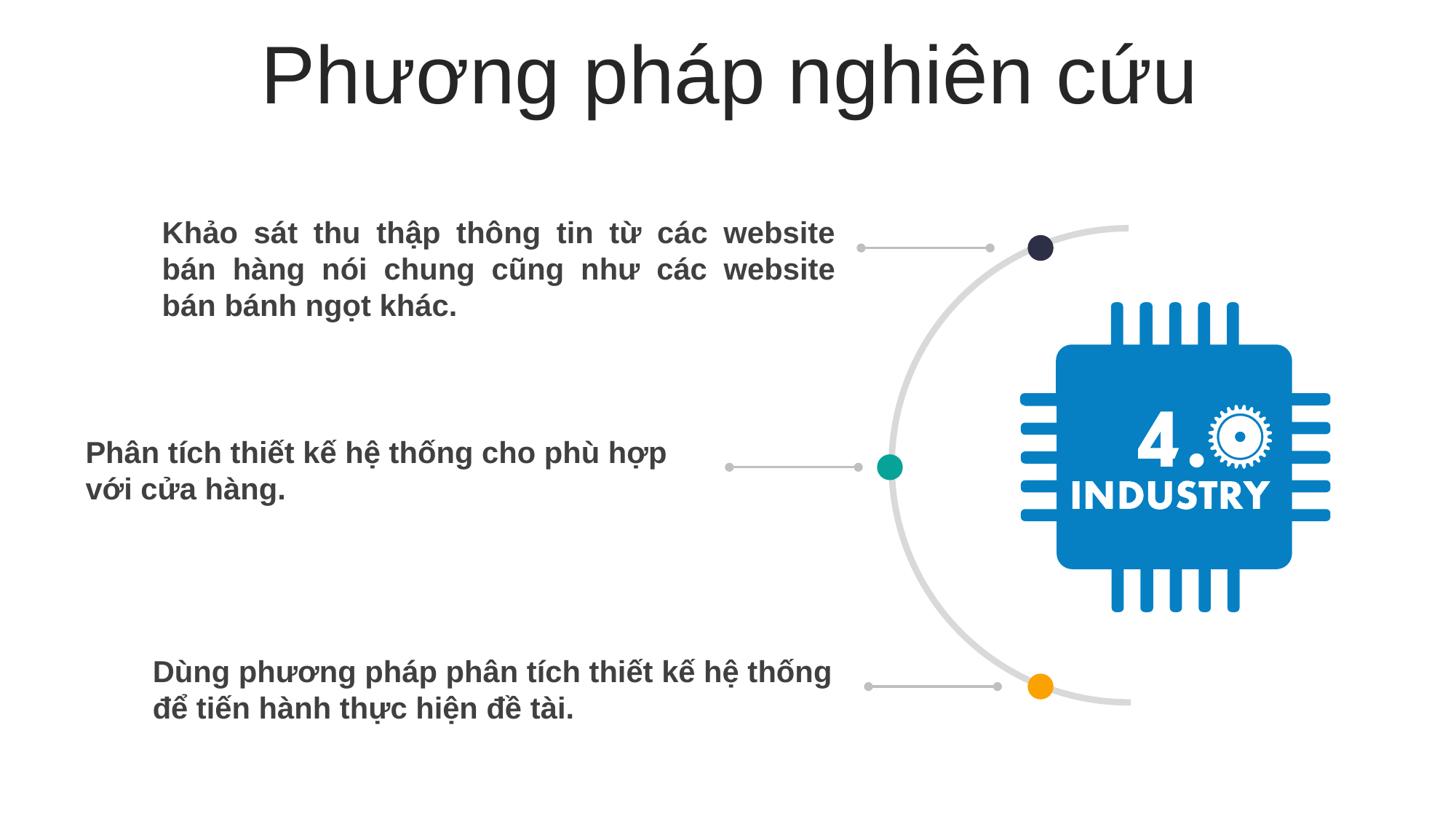

Phương pháp nghiên cứu
Khảo sát thu thập thông tin từ các website bán hàng nói chung cũng như các website bán bánh ngọt khác.

Phân tích thiết kế hệ thống cho phù hợp với cửa hàng.

Dùng phương pháp phân tích thiết kế hệ thống để tiến hành thực hiện đề tài.